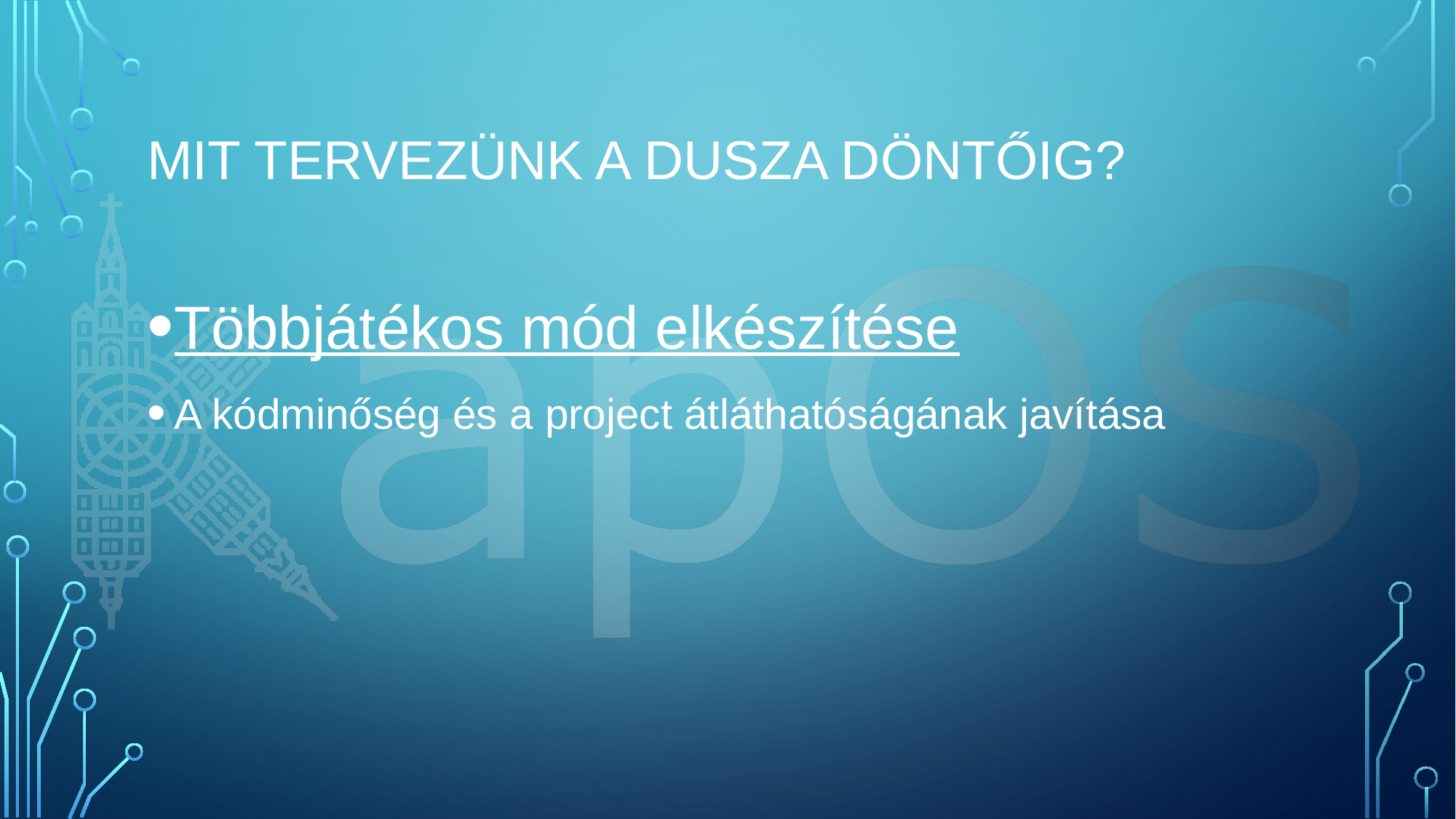

# Mit tervezünk a dusza döntőig?
Többjátékos mód elkészítése
A kódminőség és a project átláthatóságának javítása